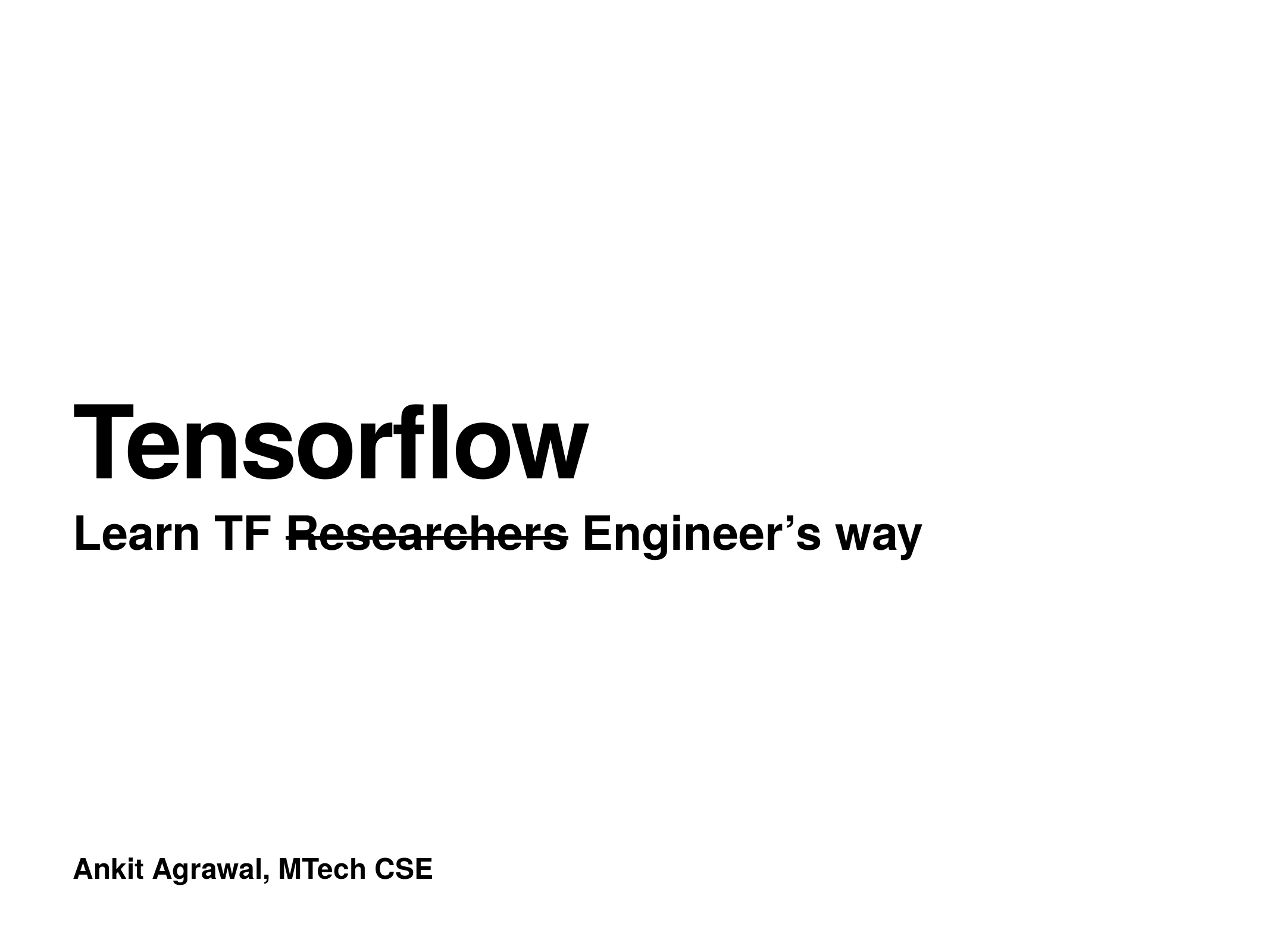

# Tensorflow
Learn TF Researchers Engineer’s way
Ankit Agrawal, MTech CSE